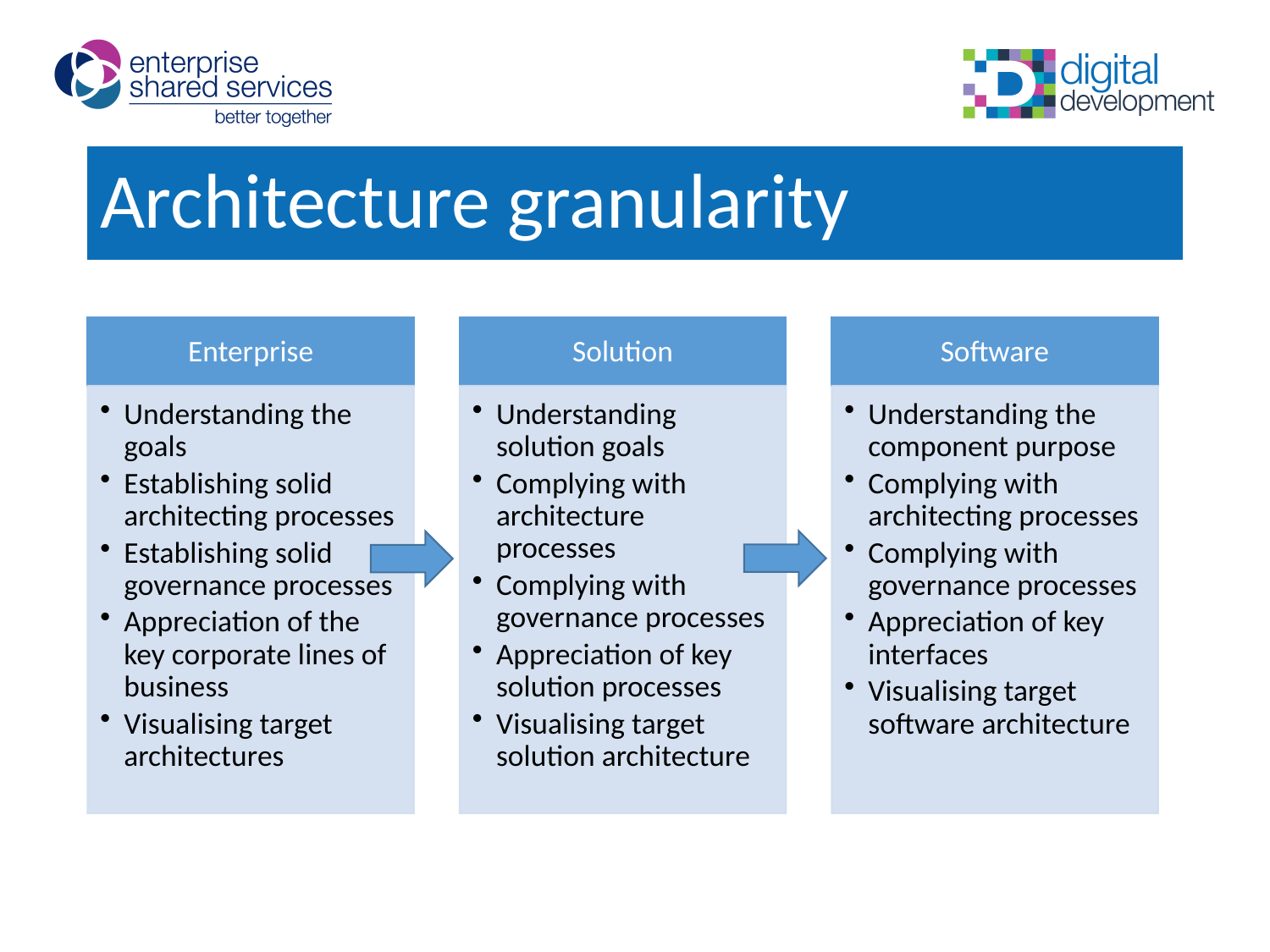

# Architecture granularity
Enterprise
Understanding the goals
Establishing solid architecting processes
Establishing solid governance processes
Appreciation of the key corporate lines of business
Visualising target architectures
Solution
Understanding solution goals
Complying with architecture processes
Complying with governance processes
Appreciation of key solution processes
Visualising target solution architecture
Software
Understanding the component purpose
Complying with architecting processes
Complying with governance processes
Appreciation of key interfaces
Visualising target software architecture